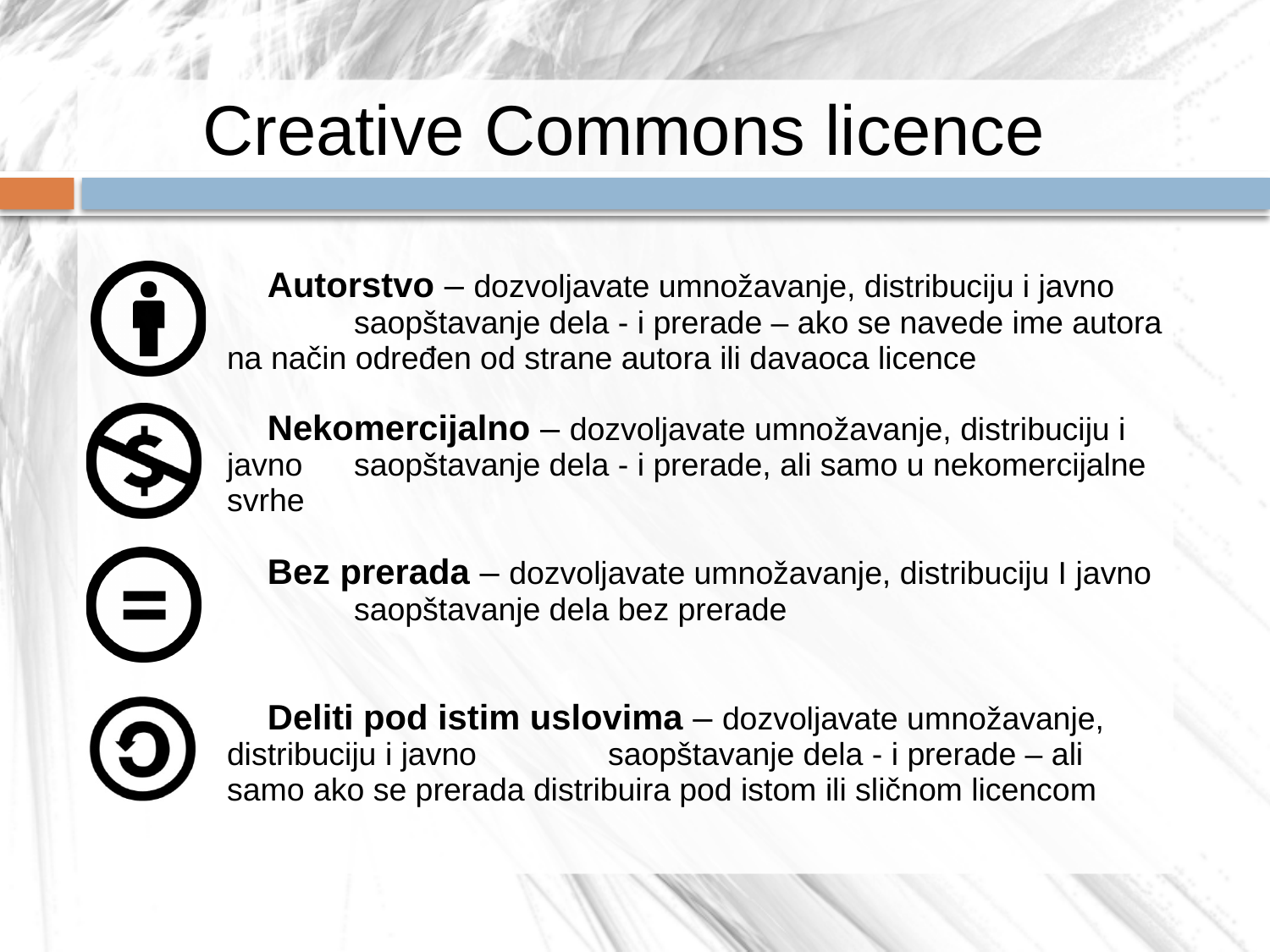

# Creative Commons licence
Autorstvo – dozvoljavate umnožavanje, distribuciju i javno 	saopštavanje dela - i prerade – ako se navede ime autora na način određen od strane autora ili davaoca licence

Nekomercijalno – dozvoljavate umnožavanje, distribuciju i javno 	saopštavanje dela - i prerade, ali samo u nekomercijalne svrhe

Bez prerada – dozvoljavate umnožavanje, distribuciju I javno 	saopštavanje dela bez prerade

Deliti pod istim uslovima – dozvoljavate umnožavanje, distribuciju i javno 	saopštavanje dela - i prerade – ali samo ako se prerada distribuira pod istom ili sličnom licencom